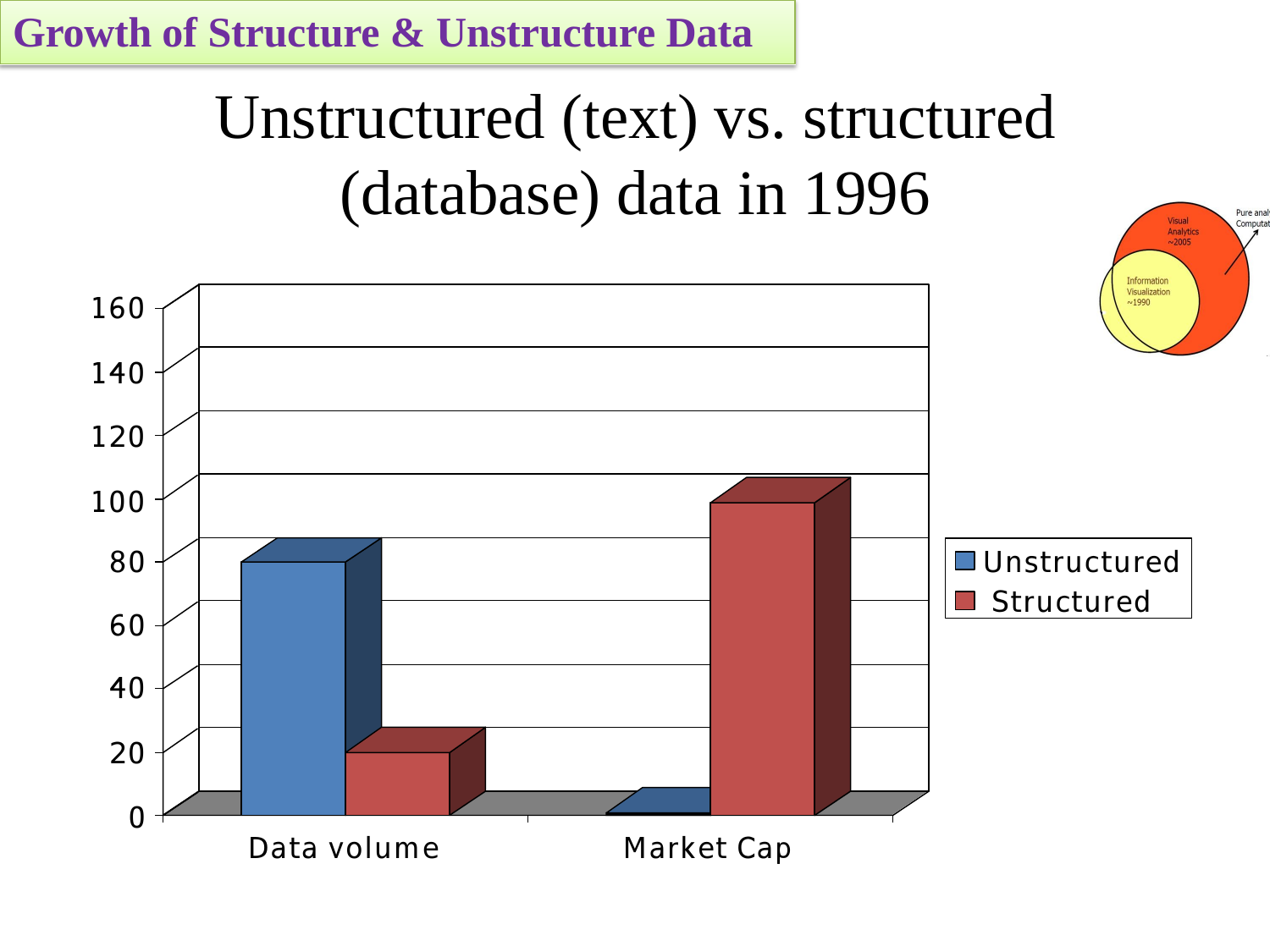

# Growth of Structure & Unstructure Data
Unstructured (text) vs. structured
(database) data in 1996

160

140

120

100

Unstructured  Structured

80

60

40

20

0

Data volume
Market Cap